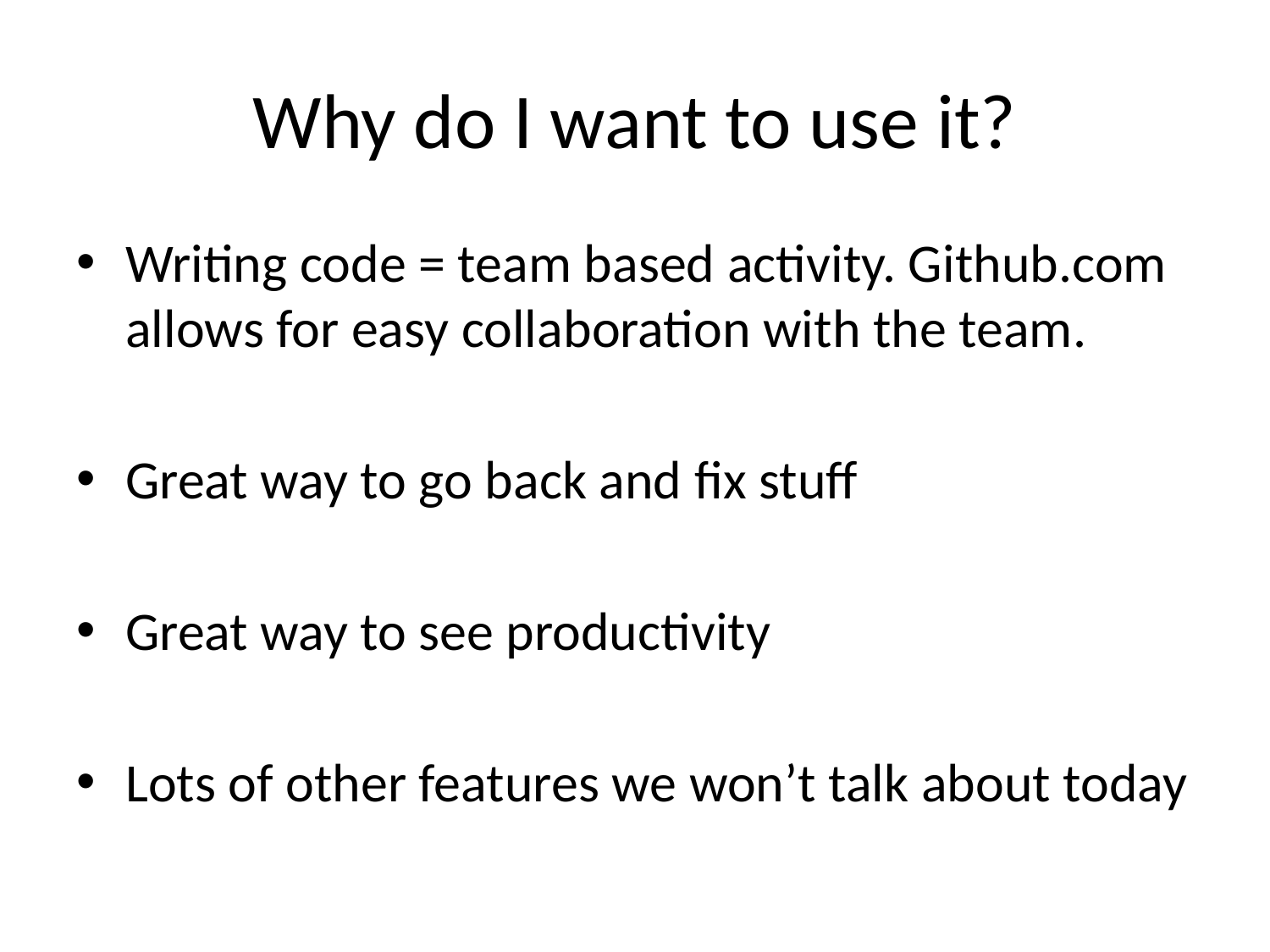

# Why do I want to use it?
Writing code = team based activity. Github.com allows for easy collaboration with the team.

Great way to go back and fix stuff

Great way to see productivity

Lots of other features we won’t talk about today